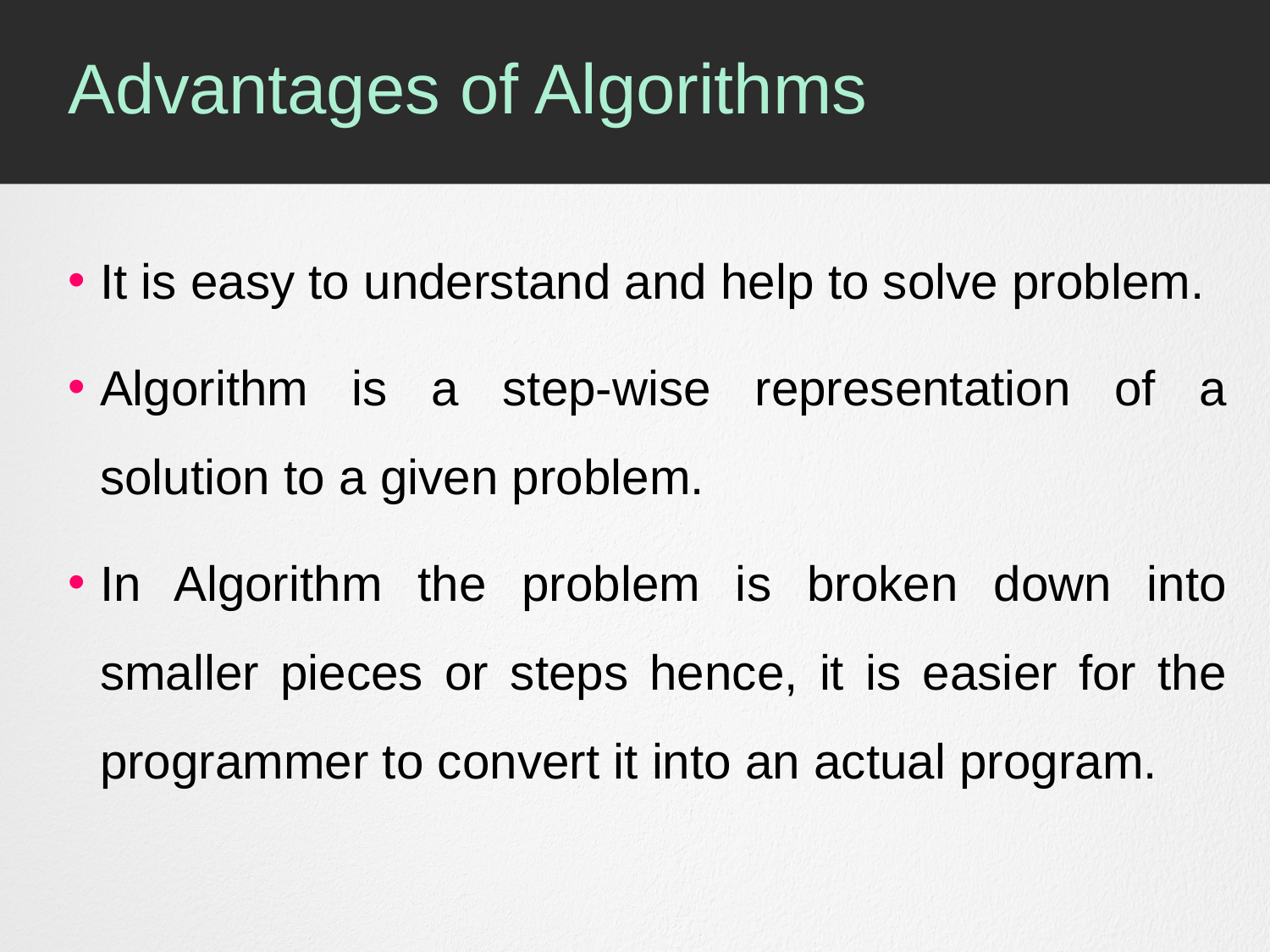

# Advantages of Algorithms
It is easy to understand and help to solve problem.
Algorithm is a step-wise representation of a solution to a given problem.
In Algorithm the problem is broken down into smaller pieces or steps hence, it is easier for the programmer to convert it into an actual program.